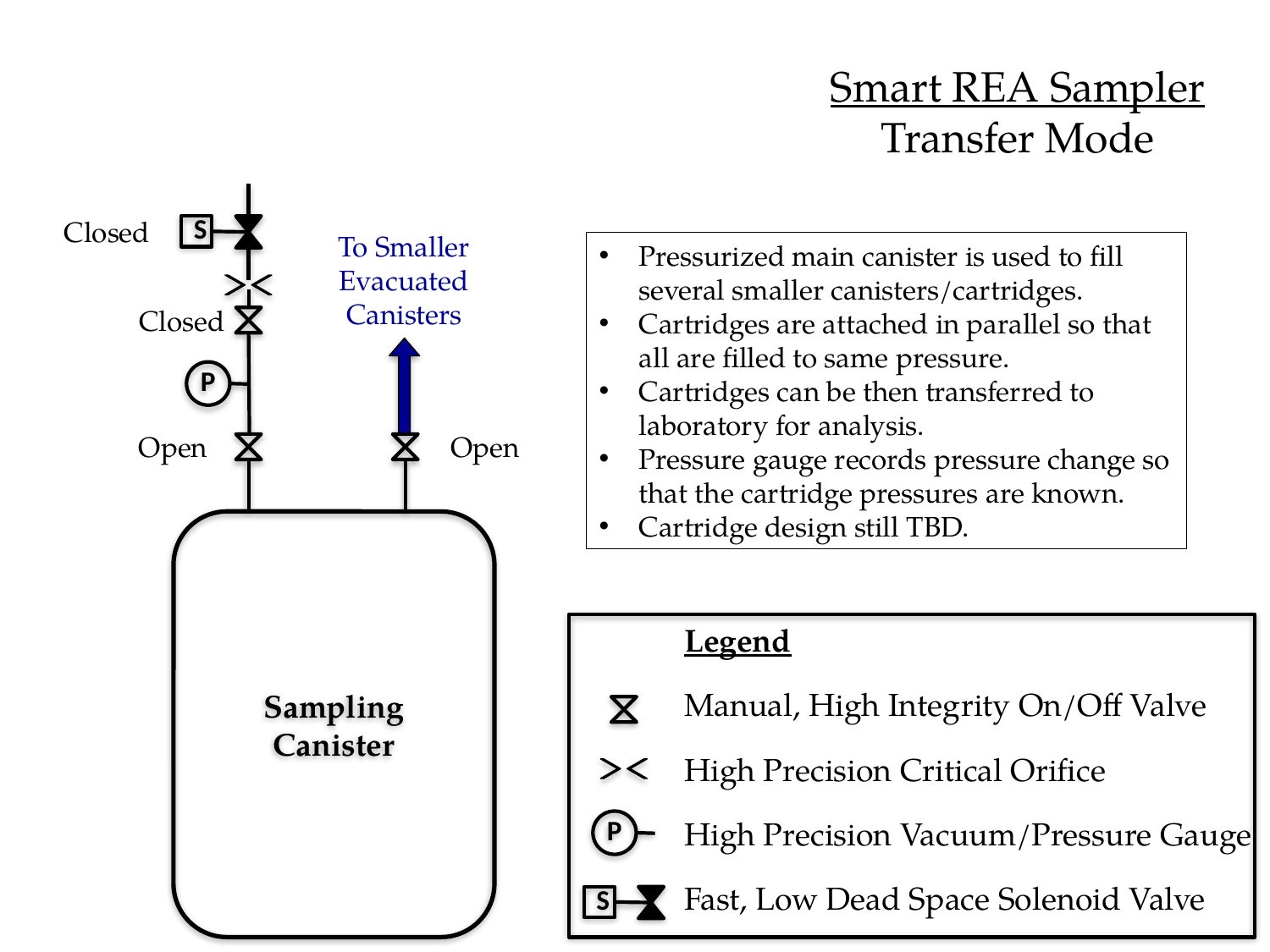

Smart REA Sampler
Transfer Mode
S

Closed

P
Open
Open

Sampling
Canister
Closed
To Smaller
Evacuated
Canisters
Pressurized main canister is used to fill several smaller canisters/cartridges.
Cartridges are attached in parallel so that all are filled to same pressure.
Cartridges can be then transferred to laboratory for analysis.
Pressure gauge records pressure change so that the cartridge pressures are known.
Cartridge design still TBD.

Legend
Manual, High Integrity On/Off Valve
High Precision Critical Orifice
High Precision Vacuum/Pressure Gauge
Fast, Low Dead Space Solenoid Valve

P
S